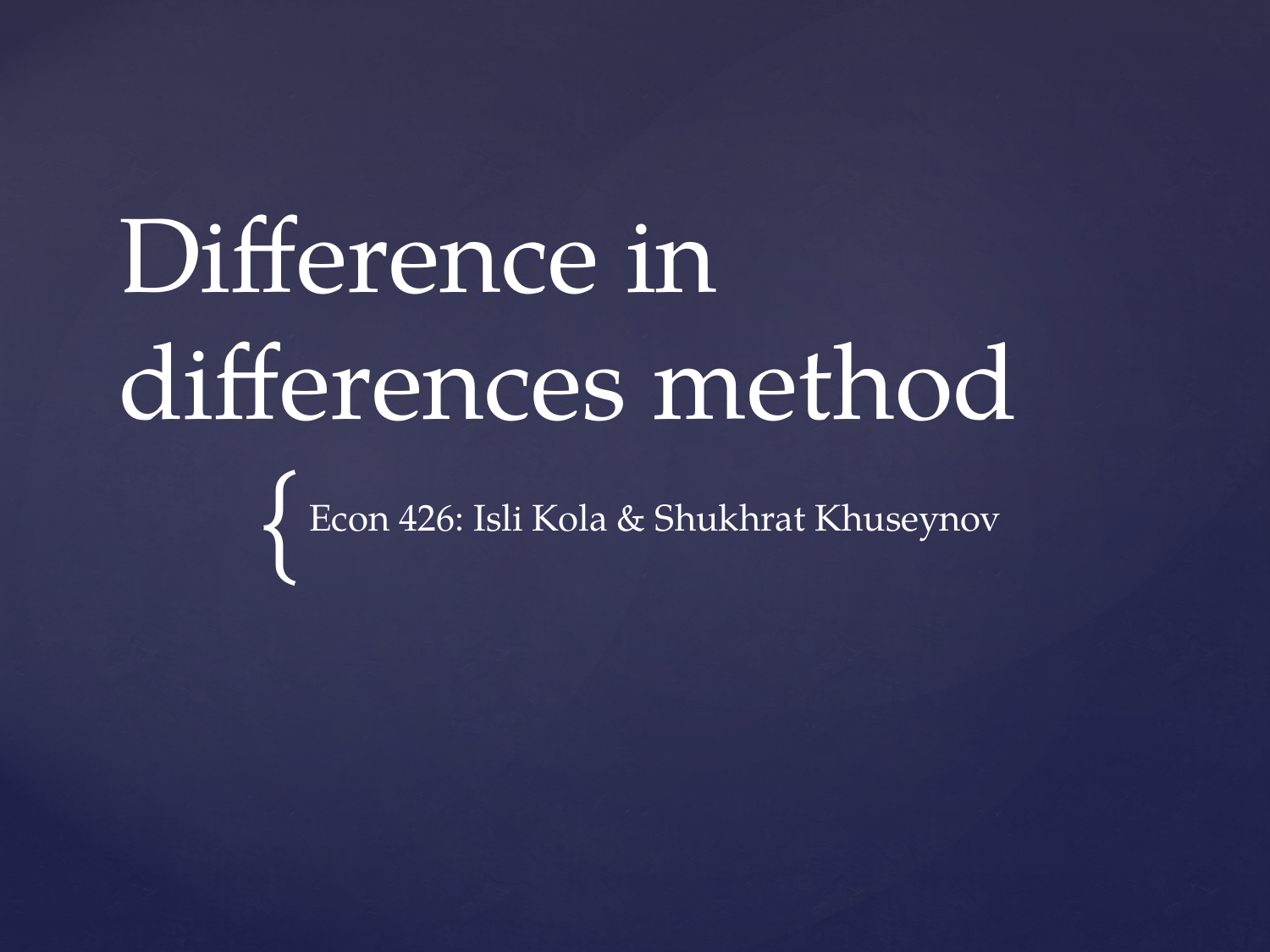

# Difference in differences method
Econ 426: Isli Kola & Shukhrat Khuseynov